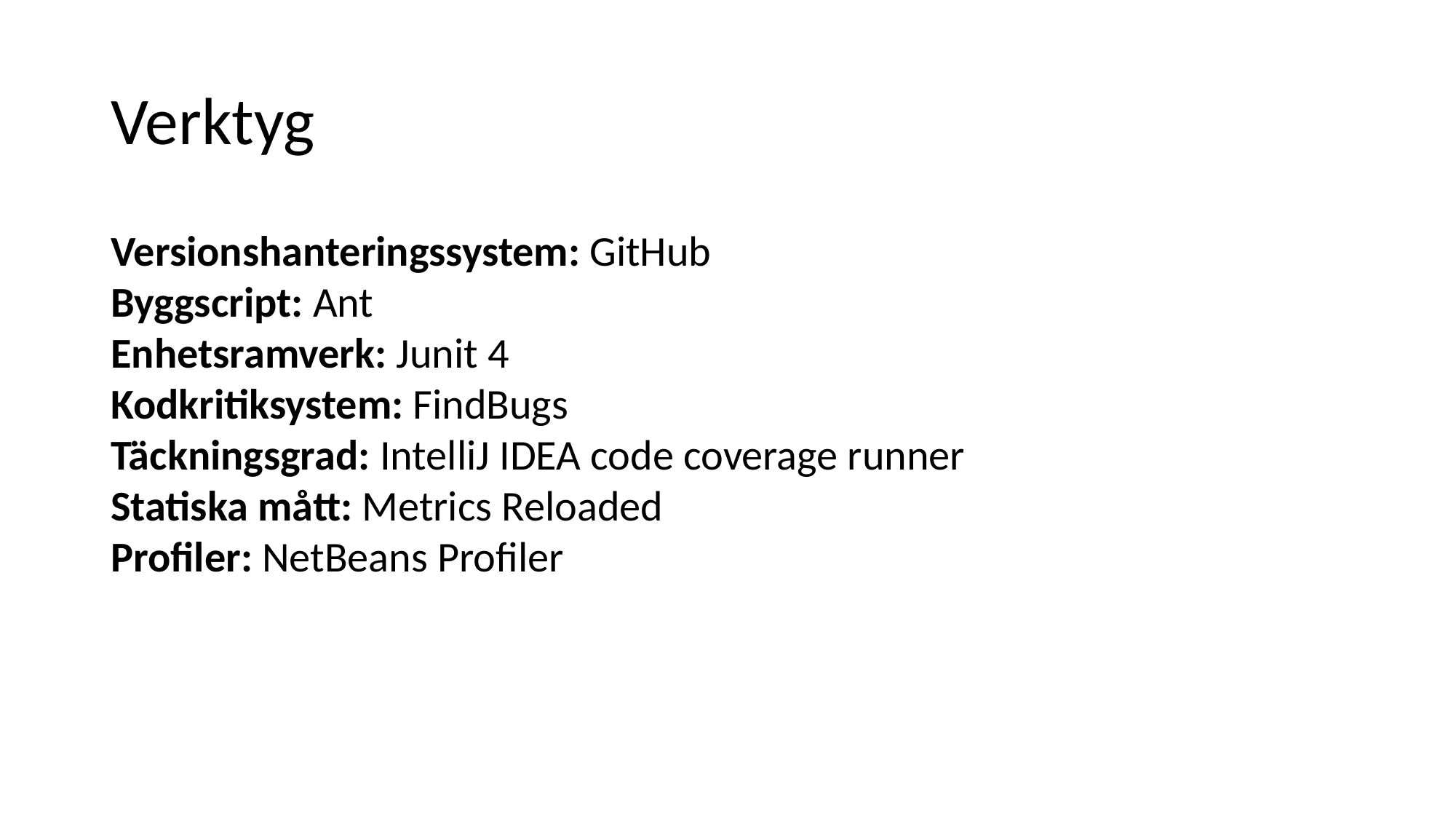

# Verktyg
Versionshanteringssystem: GitHub
Byggscript: Ant
Enhetsramverk: Junit 4
Kodkritiksystem: FindBugs
Täckningsgrad: IntelliJ IDEA code coverage runner
Statiska mått: Metrics Reloaded
Profiler: NetBeans Profiler